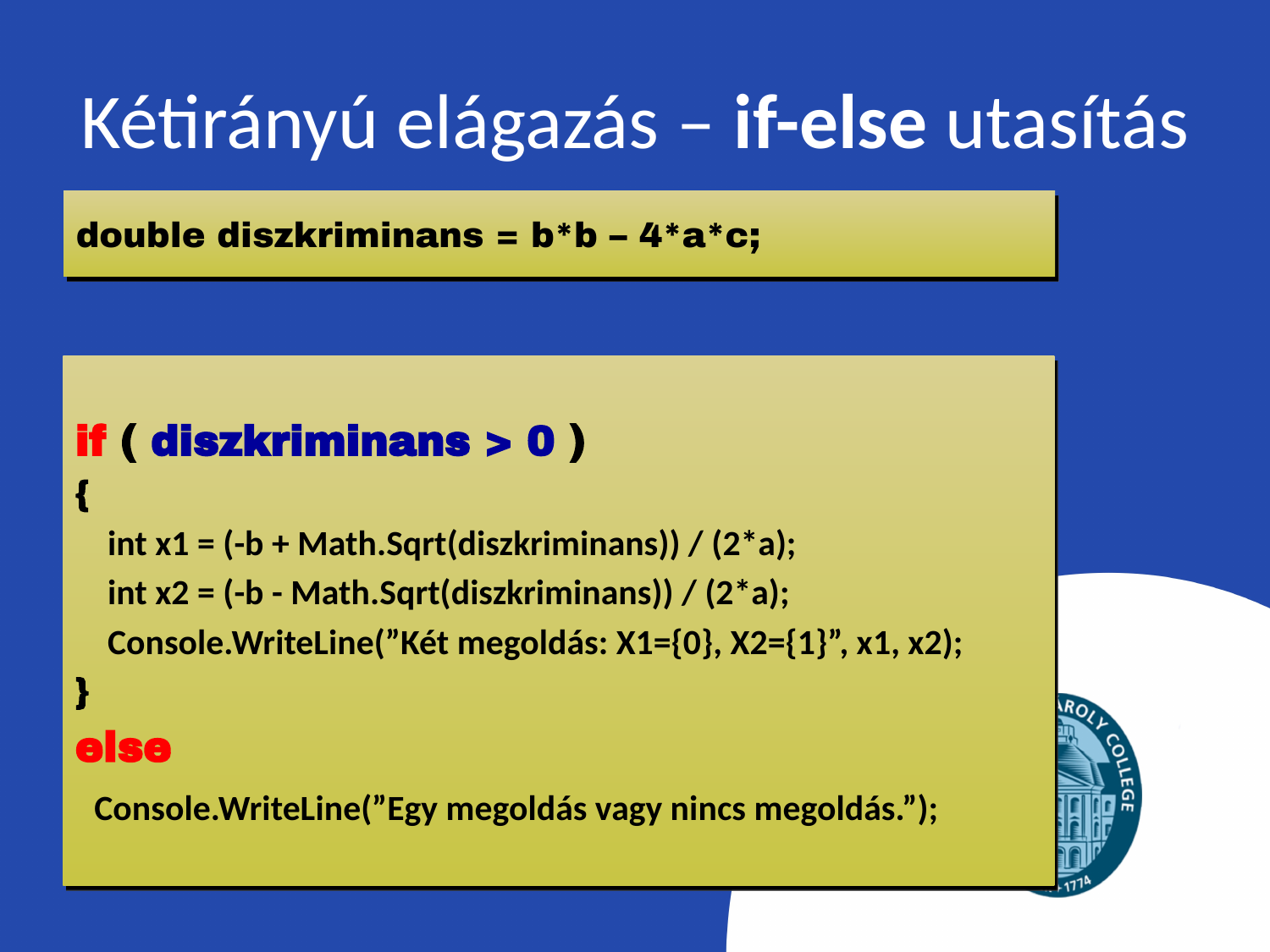

# Kétirányú elágazás – if-else utasítás
double diszkriminans = b*b – 4*a*c;
if ( diszkriminans > 0 )
{
    int x1 = (-b + Math.Sqrt(diszkriminans)) / (2*a);
    int x2 = (-b - Math.Sqrt(diszkriminans)) / (2*a);
    Console.WriteLine(”Két megoldás: X1={0}, X2={1}”, x1, x2);
}
else
  Console.WriteLine(”Egy megoldás vagy nincs megoldás.”);